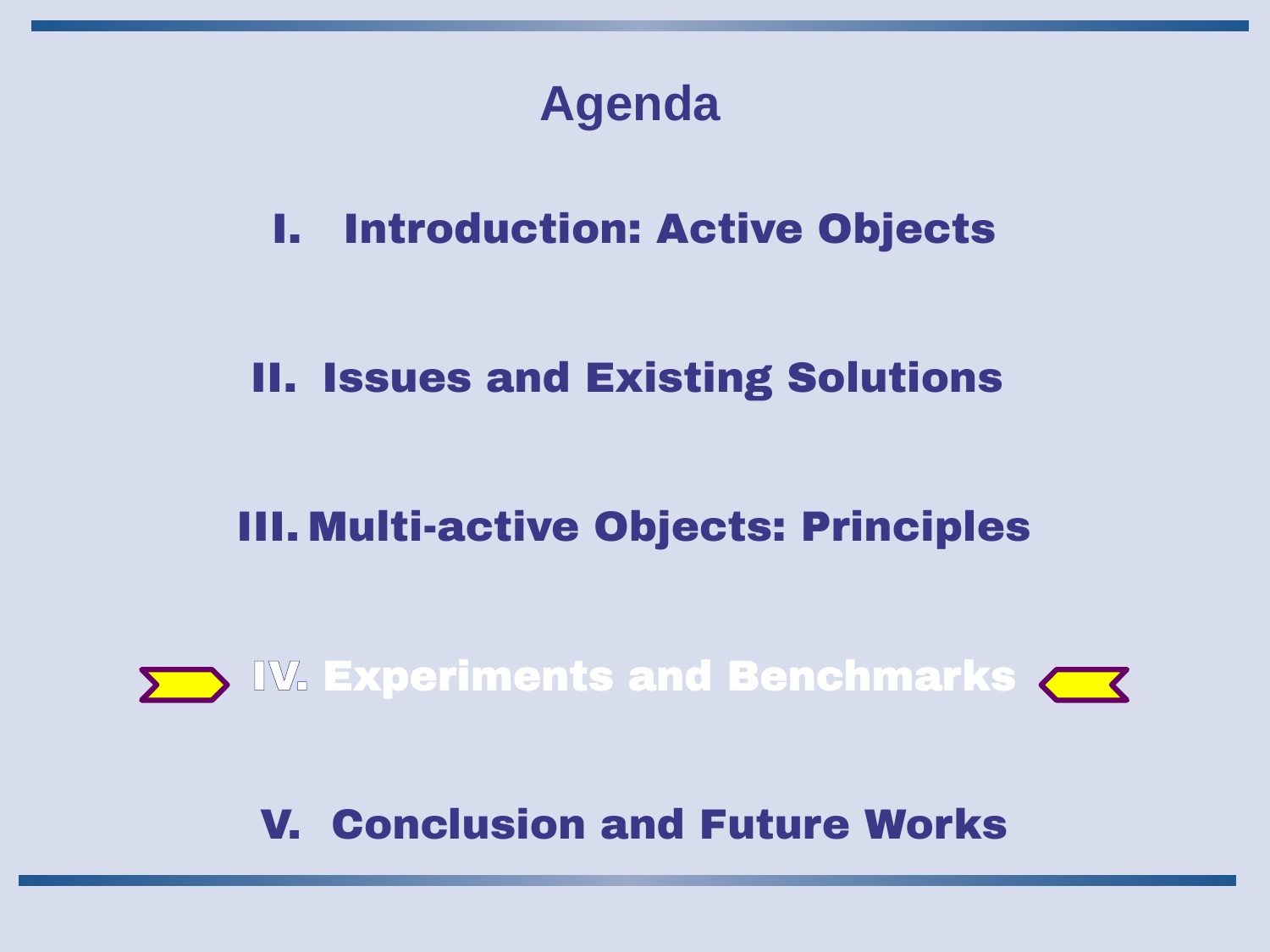

# Agenda
Introduction: Active Objects

Issues and Existing Solutions

Multi-active Objects: Principles

Experiments and Benchmarks

Conclusion and Future Works